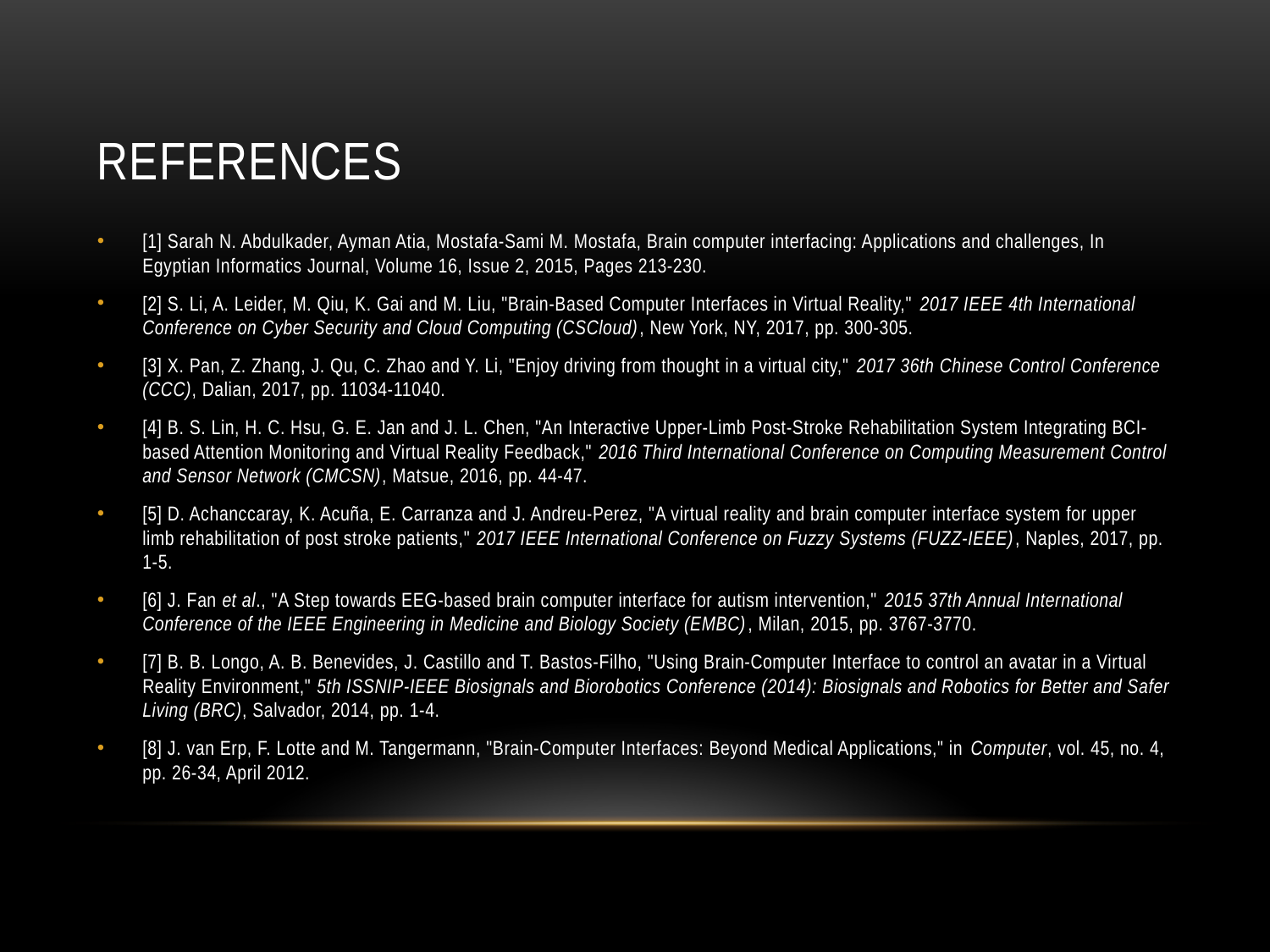

# References
[1] Sarah N. Abdulkader, Ayman Atia, Mostafa-Sami M. Mostafa, Brain computer interfacing: Applications and challenges, In Egyptian Informatics Journal, Volume 16, Issue 2, 2015, Pages 213-230.
[2] S. Li, A. Leider, M. Qiu, K. Gai and M. Liu, "Brain-Based Computer Interfaces in Virtual Reality," 2017 IEEE 4th International Conference on Cyber Security and Cloud Computing (CSCloud), New York, NY, 2017, pp. 300-305.
[3] X. Pan, Z. Zhang, J. Qu, C. Zhao and Y. Li, "Enjoy driving from thought in a virtual city," 2017 36th Chinese Control Conference (CCC), Dalian, 2017, pp. 11034-11040.
[4] B. S. Lin, H. C. Hsu, G. E. Jan and J. L. Chen, "An Interactive Upper-Limb Post-Stroke Rehabilitation System Integrating BCI-based Attention Monitoring and Virtual Reality Feedback," 2016 Third International Conference on Computing Measurement Control and Sensor Network (CMCSN), Matsue, 2016, pp. 44-47.
[5] D. Achanccaray, K. Acuña, E. Carranza and J. Andreu-Perez, "A virtual reality and brain computer interface system for upper limb rehabilitation of post stroke patients," 2017 IEEE International Conference on Fuzzy Systems (FUZZ-IEEE), Naples, 2017, pp. 1-5.
[6] J. Fan et al., "A Step towards EEG-based brain computer interface for autism intervention," 2015 37th Annual International Conference of the IEEE Engineering in Medicine and Biology Society (EMBC), Milan, 2015, pp. 3767-3770.
[7] B. B. Longo, A. B. Benevides, J. Castillo and T. Bastos-Filho, "Using Brain-Computer Interface to control an avatar in a Virtual Reality Environment," 5th ISSNIP-IEEE Biosignals and Biorobotics Conference (2014): Biosignals and Robotics for Better and Safer Living (BRC), Salvador, 2014, pp. 1-4.
[8] J. van Erp, F. Lotte and M. Tangermann, "Brain-Computer Interfaces: Beyond Medical Applications," in Computer, vol. 45, no. 4, pp. 26-34, April 2012.